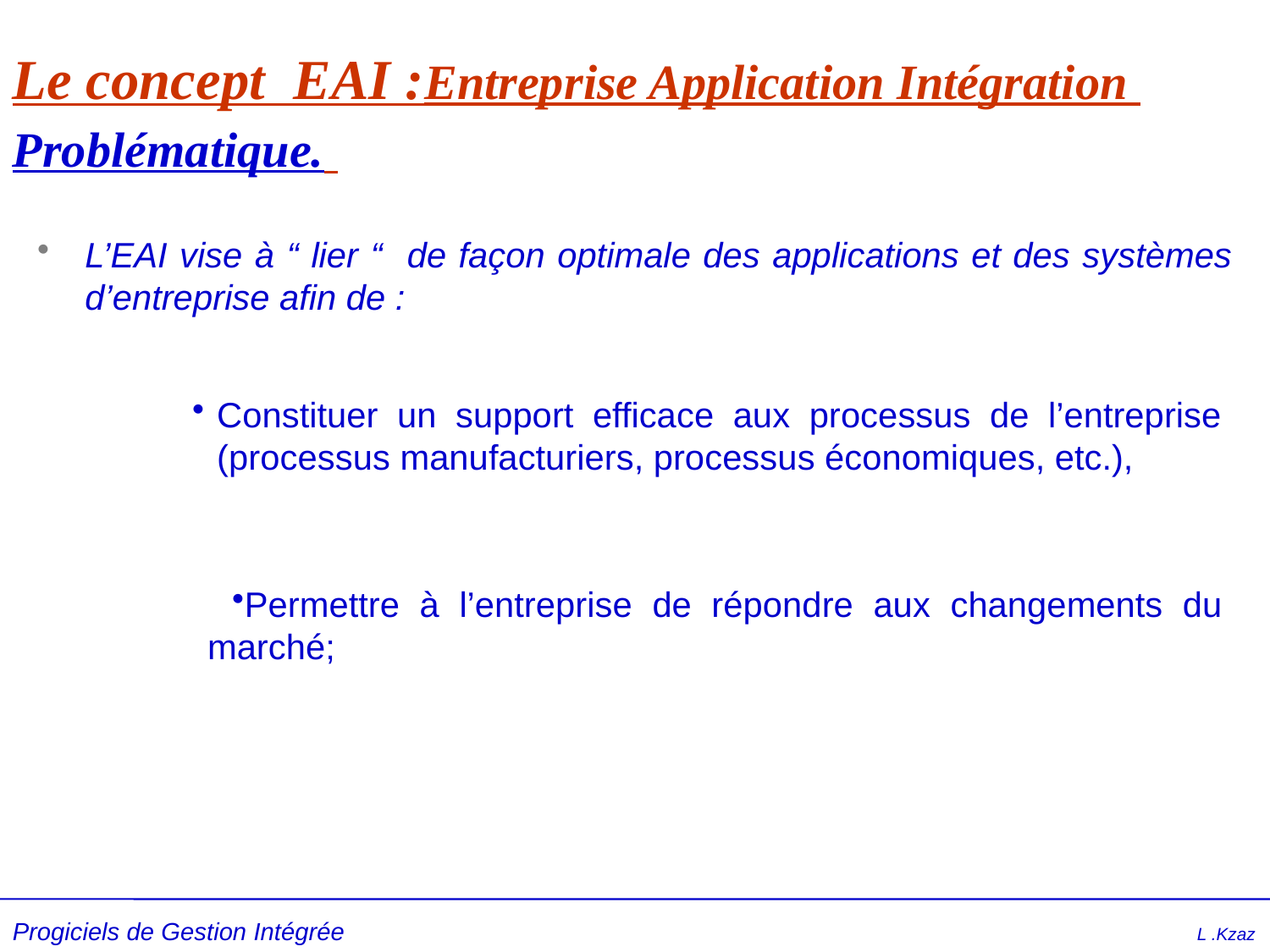

# Le concept  EAI :Entreprise Application Intégration Problématique.
L’EAI vise à “ lier “  de façon optimale des applications et des systèmes d’entreprise afin de :
Constituer un support efficace aux processus de l’entreprise (processus manufacturiers, processus économiques, etc.),
Permettre à l’entreprise de répondre aux changements du marché;

Progiciels de Gestion Intégrée                                                                                                                          L .Kzaz